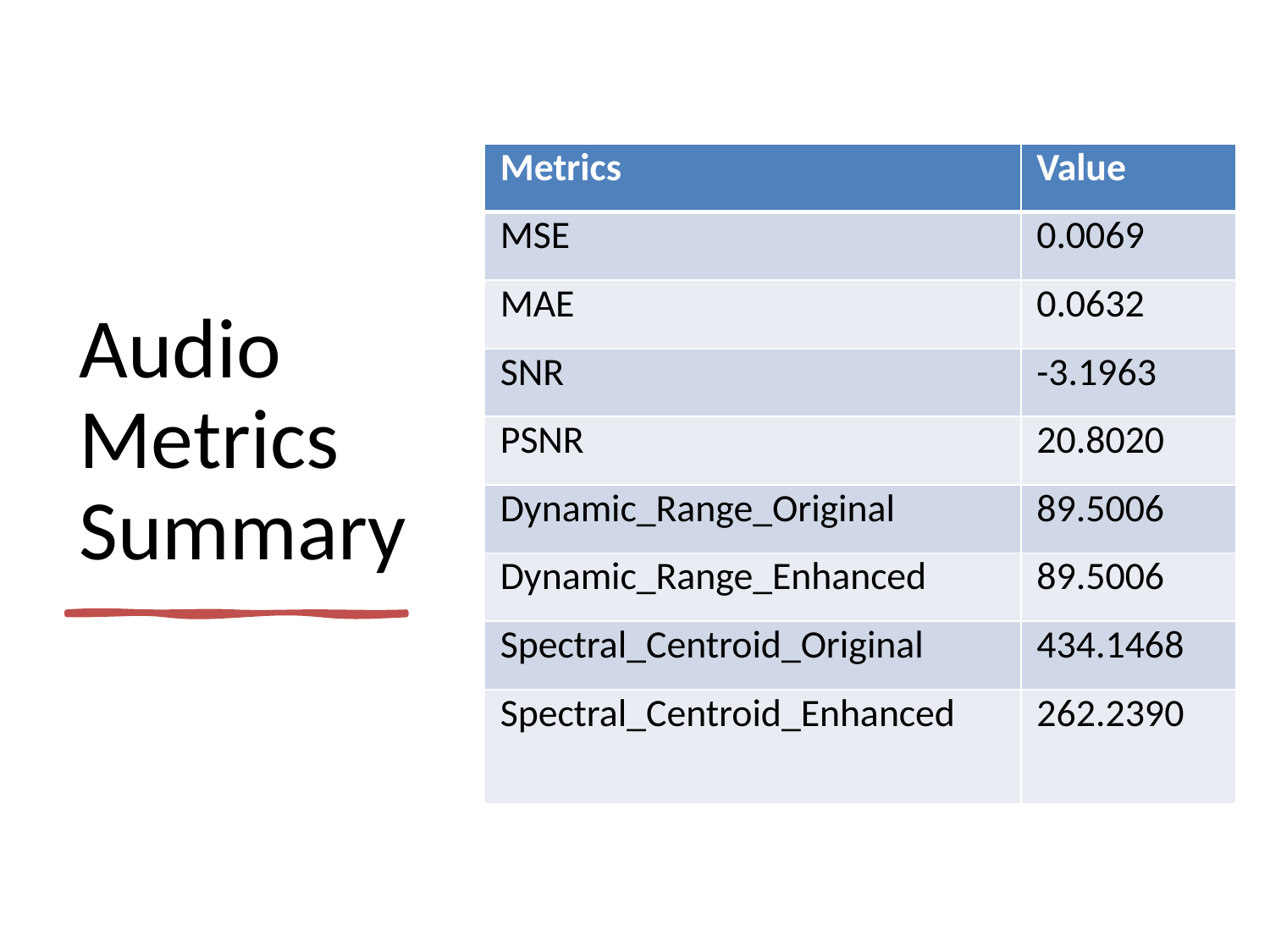

# Audio Metrics Summary
| Metrics | Value |
| --- | --- |
| MSE | 0.0069 |
| MAE | 0.0632 |
| SNR | -3.1963 |
| PSNR | 20.8020 |
| Dynamic\_Range\_Original | 89.5006 |
| Dynamic\_Range\_Enhanced | 89.5006 |
| Spectral\_Centroid\_Original | 434.1468 |
| Spectral\_Centroid\_Enhanced | 262.2390 |